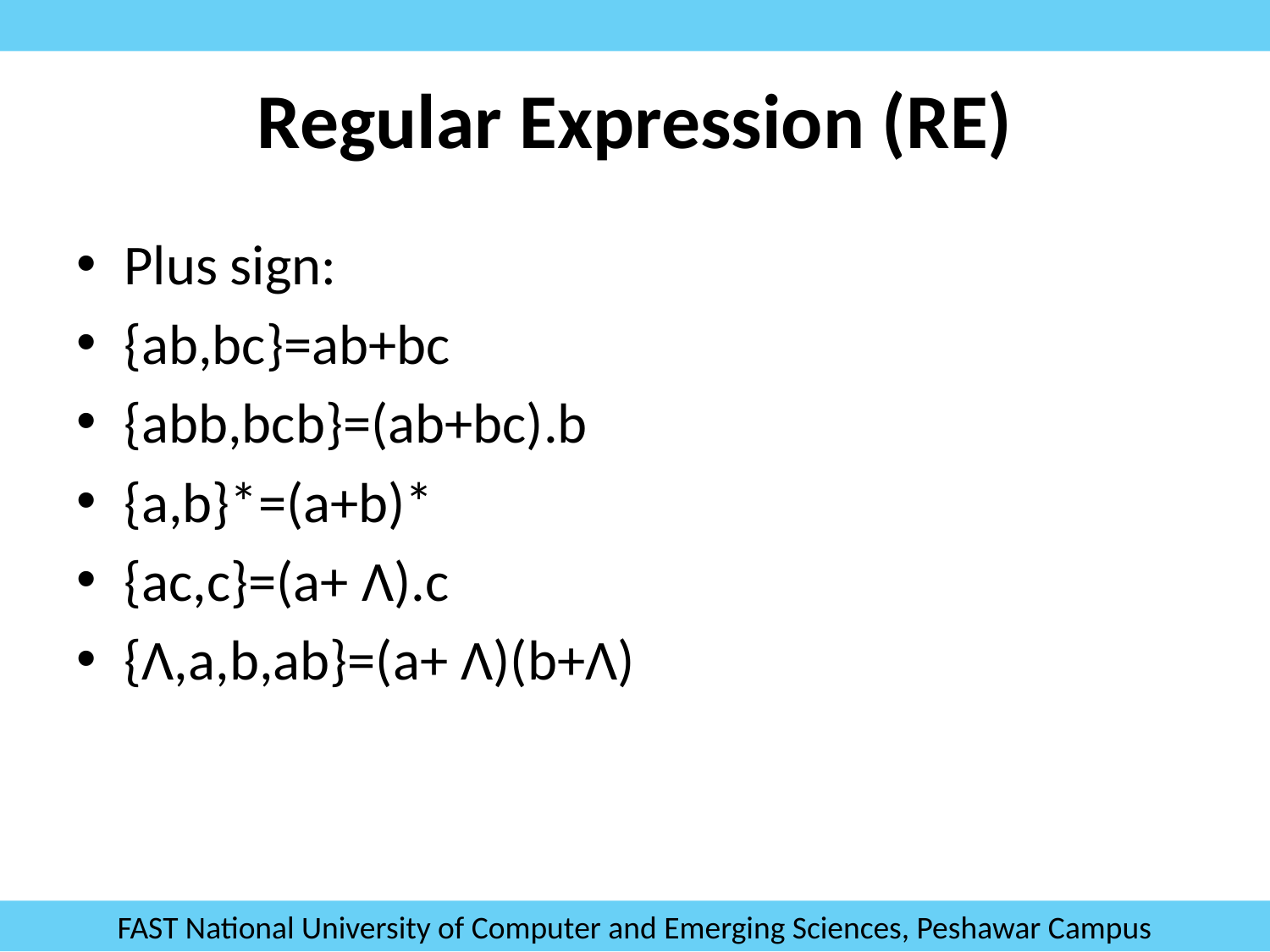

# Regular Expression (RE)
Plus sign:
{ab,bc}=ab+bc
{abb,bcb}=(ab+bc).b
{a,b}*=(a+b)*
{ac,c}=(a+ Ʌ).c
{Ʌ,a,b,ab}=(a+ Ʌ)(b+Ʌ)

FAST National University of Computer and Emerging Sciences, Peshawar Campus